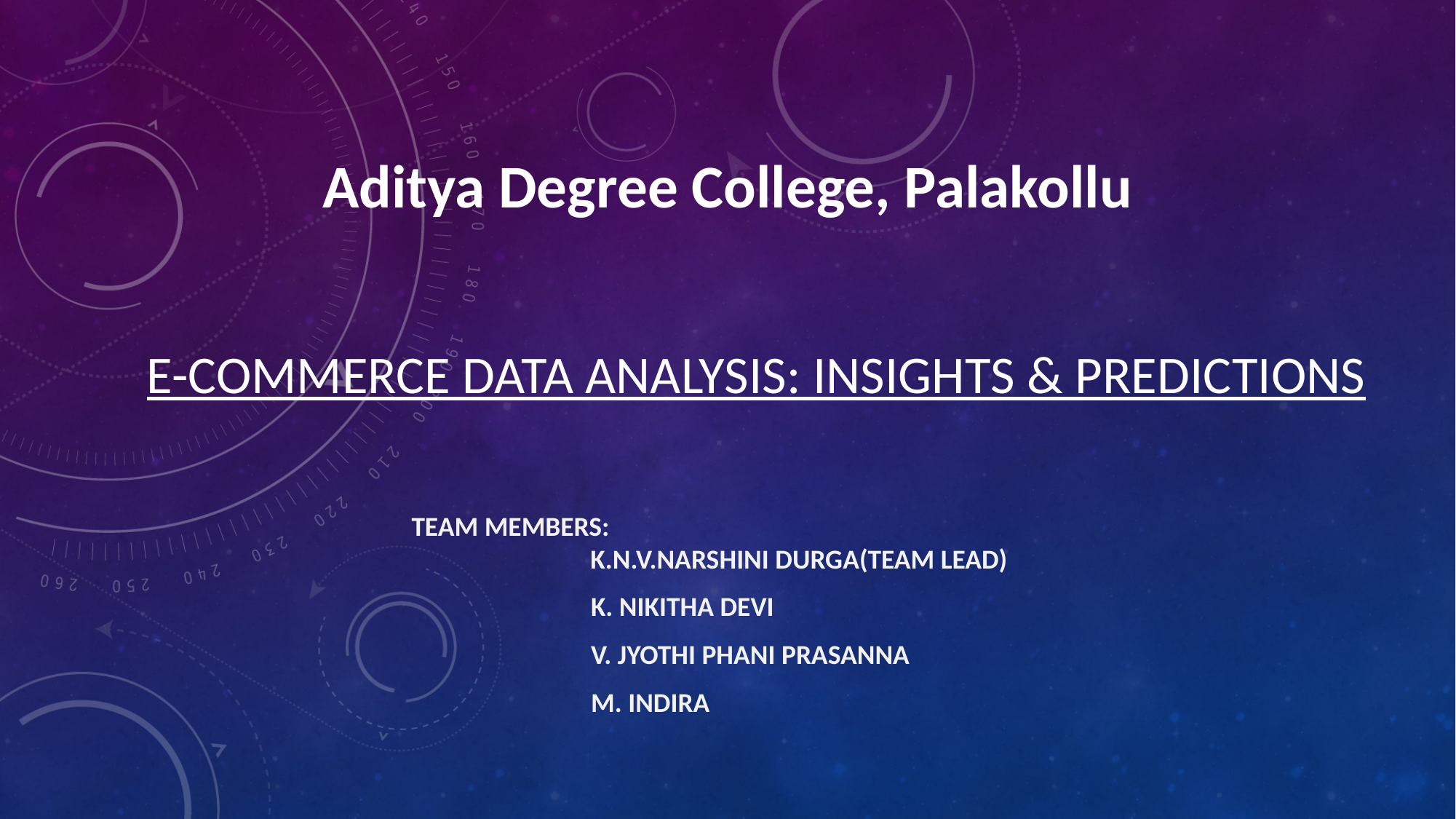

Aditya Degree College, Palakollu

# E-Commerce Data Analysis: Insights & Predictions
Team members:
                             K.N.V.Narshini Durga(Team Lead)
                             K. Nikitha Devi
                             V. JYOTHI PHANI PrasaNna
                             M. Indira